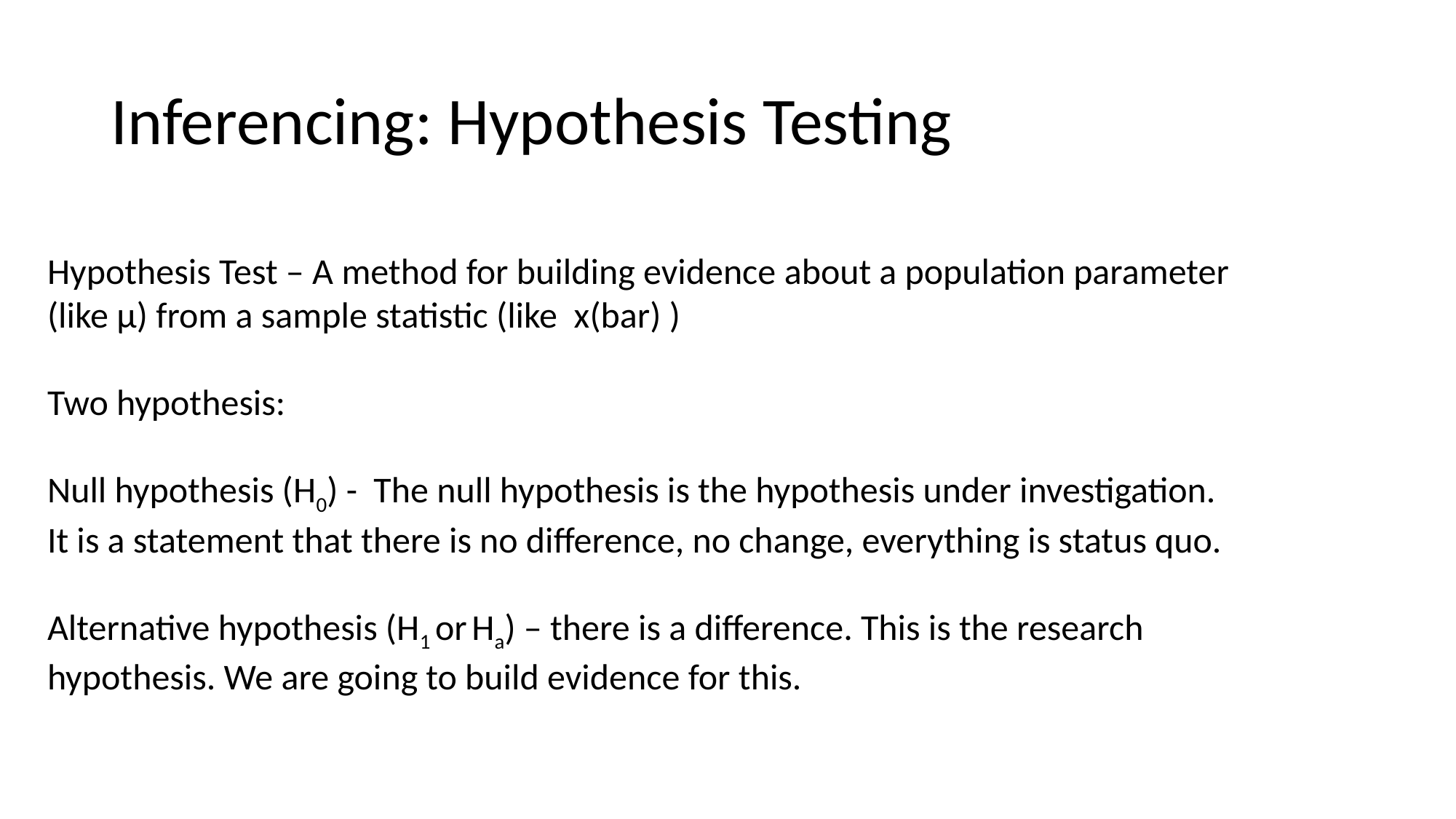

# Inferencing: Hypothesis Testing
Hypothesis Test – A method for building evidence about a population parameter  (like μ) from a sample statistic (like  x(bar) )

Two hypothesis:

Null hypothesis (H0) -  The null hypothesis is the hypothesis under investigation.  It is a statement that there is no difference, no change, everything is status quo.

Alternative hypothesis (H1 or Ha) – there is a difference. This is the research hypothesis. We are going to build evidence for this.